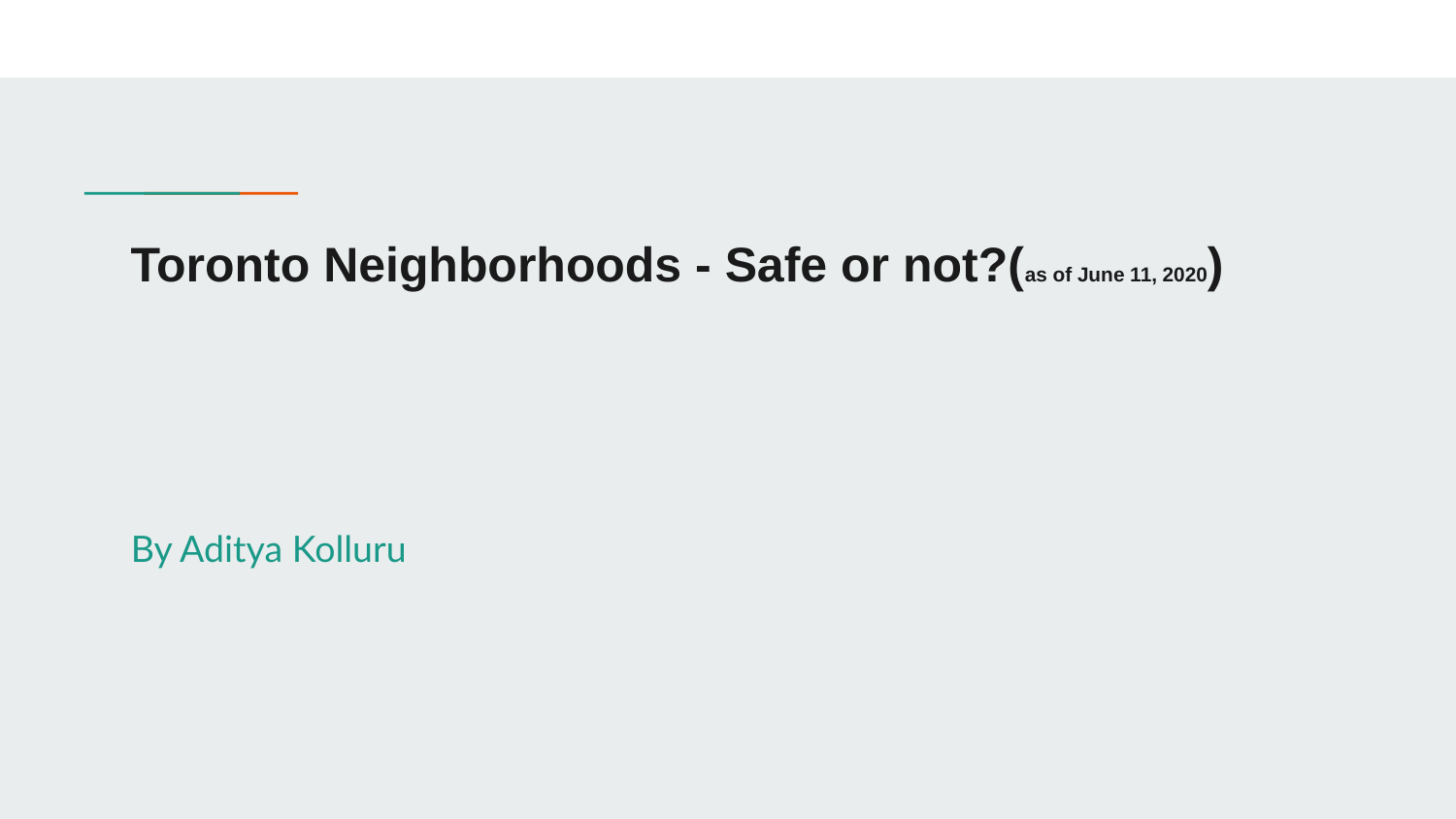

# Toronto Neighborhoods - Safe or not?(as of June 11, 2020)
By Aditya Kolluru